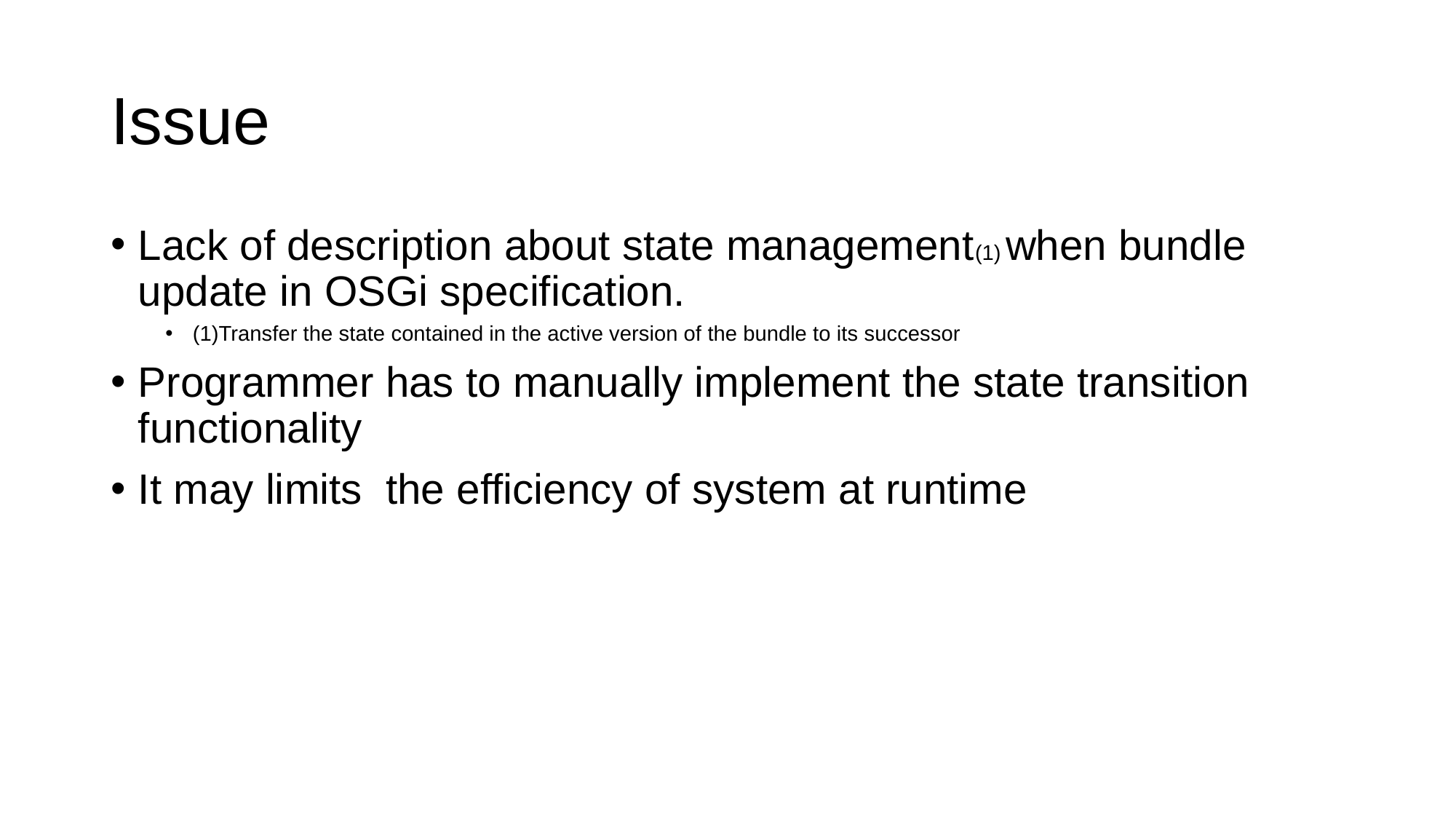

# Issue
Lack of description about state management(1) when bundle update in OSGi specification.
(1)Transfer the state contained in the active version of the bundle to its successor
Programmer has to manually implement the state transition functionality
It may limits  the efficiency of system at runtime